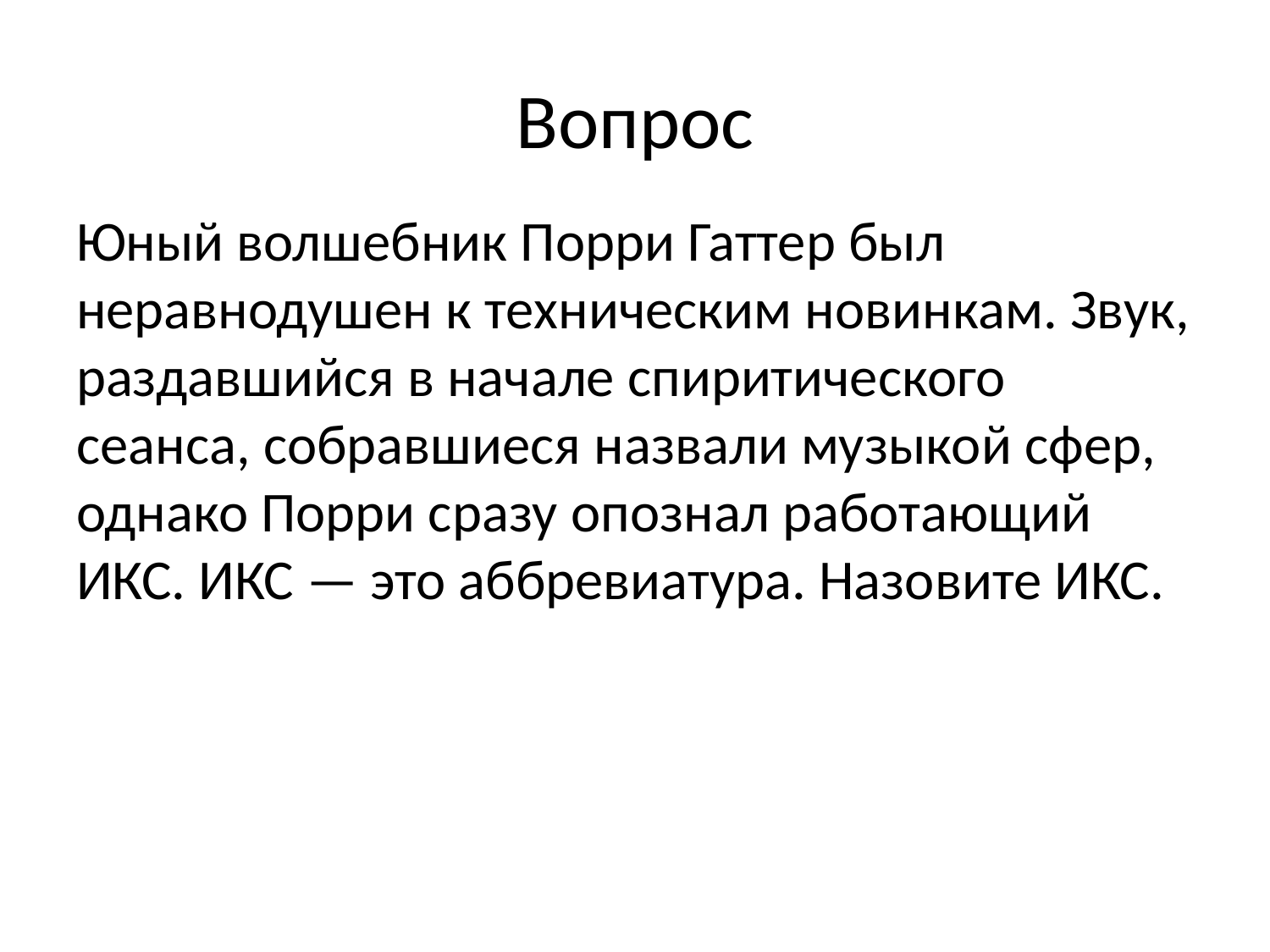

# Вопрос
Юный волшебник Порри Гаттер был неравнодушен к техническим новинкам. Звук, раздавшийся в начале спиритического сеанса, собравшиеся назвали музыкой сфер, однако Порри сразу опознал работающий ИКС. ИКС — это аббревиатура. Назовите ИКС.